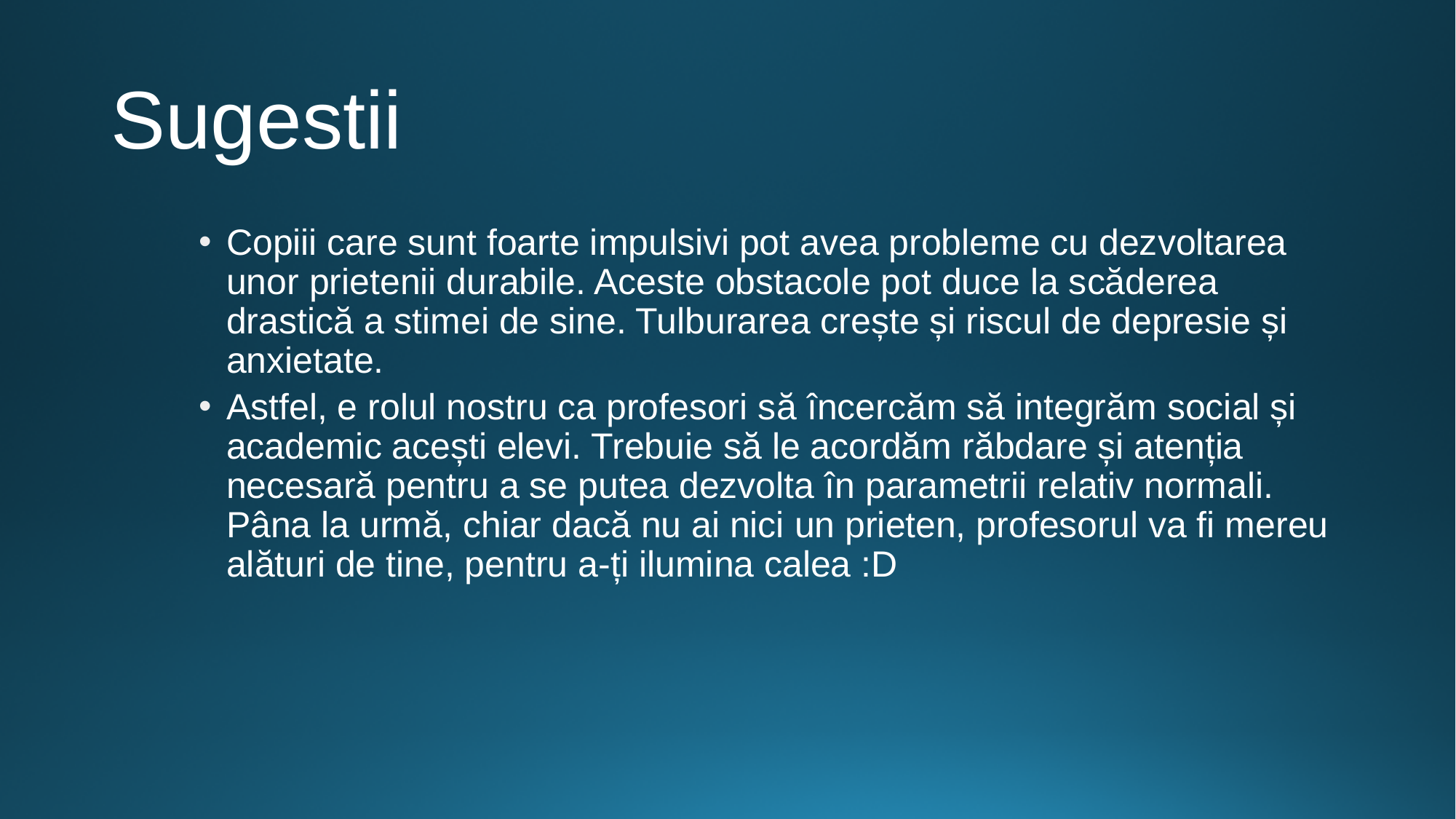

# Sugestii
Copiii care sunt foarte impulsivi pot avea probleme cu dezvoltarea unor prietenii durabile. Aceste obstacole pot duce la scăderea drastică a stimei de sine. Tulburarea crește și riscul de depresie și anxietate.
Astfel, e rolul nostru ca profesori să încercăm să integrăm social și academic acești elevi. Trebuie să le acordăm răbdare și atenția necesară pentru a se putea dezvolta în parametrii relativ normali. Pâna la urmă, chiar dacă nu ai nici un prieten, profesorul va fi mereu alături de tine, pentru a-ți ilumina calea :D